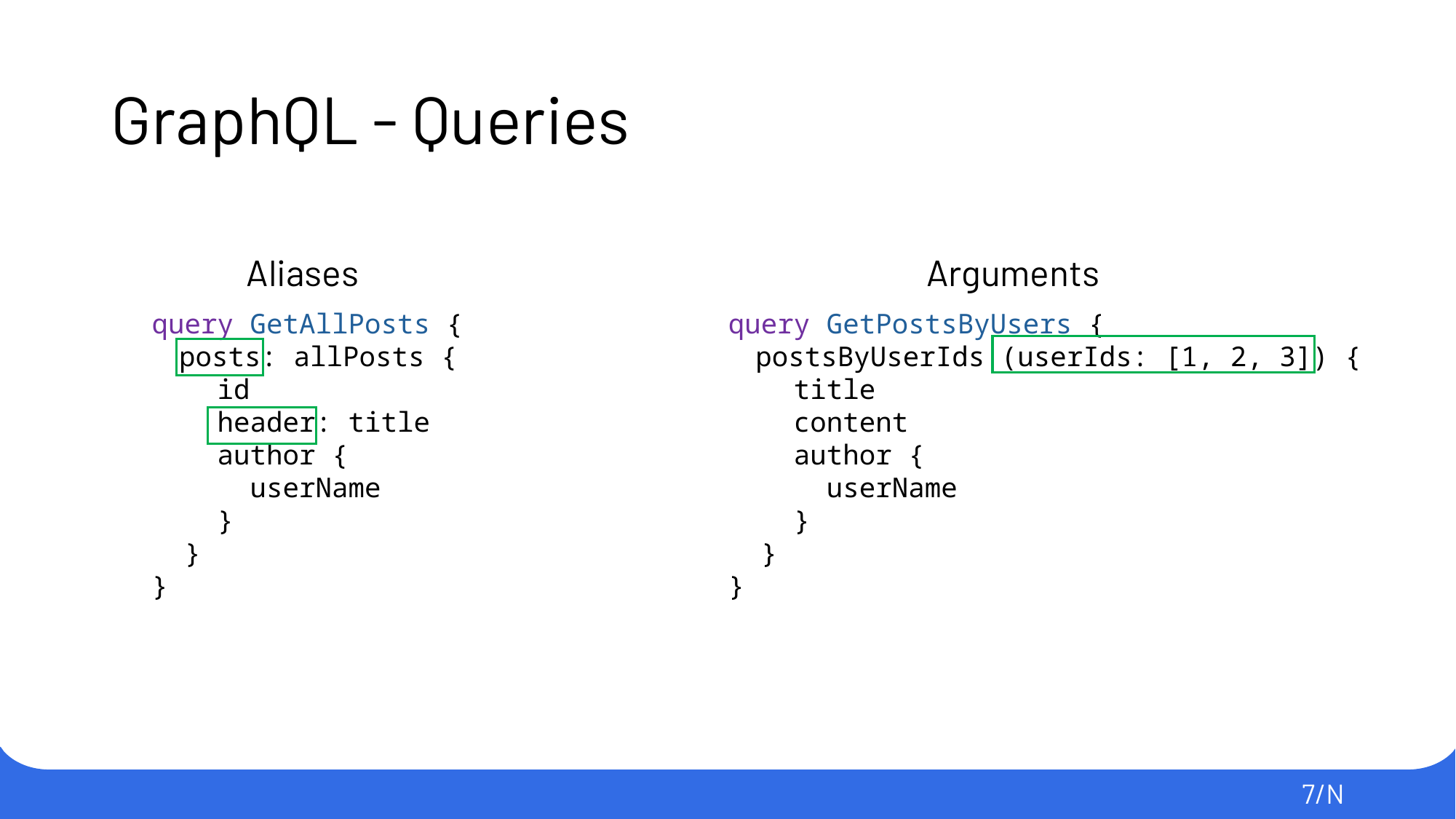

# GraphQL - Queries

Aliases
Arguments
query GetAllPosts {
     posts: allPosts {
    id
    header: title
    author {
      userName
    }
  }
}
query GetPostsByUsers {
     postsByUserIds (userIds: [1, 2, 3]) {
    title
    content
    author {
      userName
    }
  }
}

7